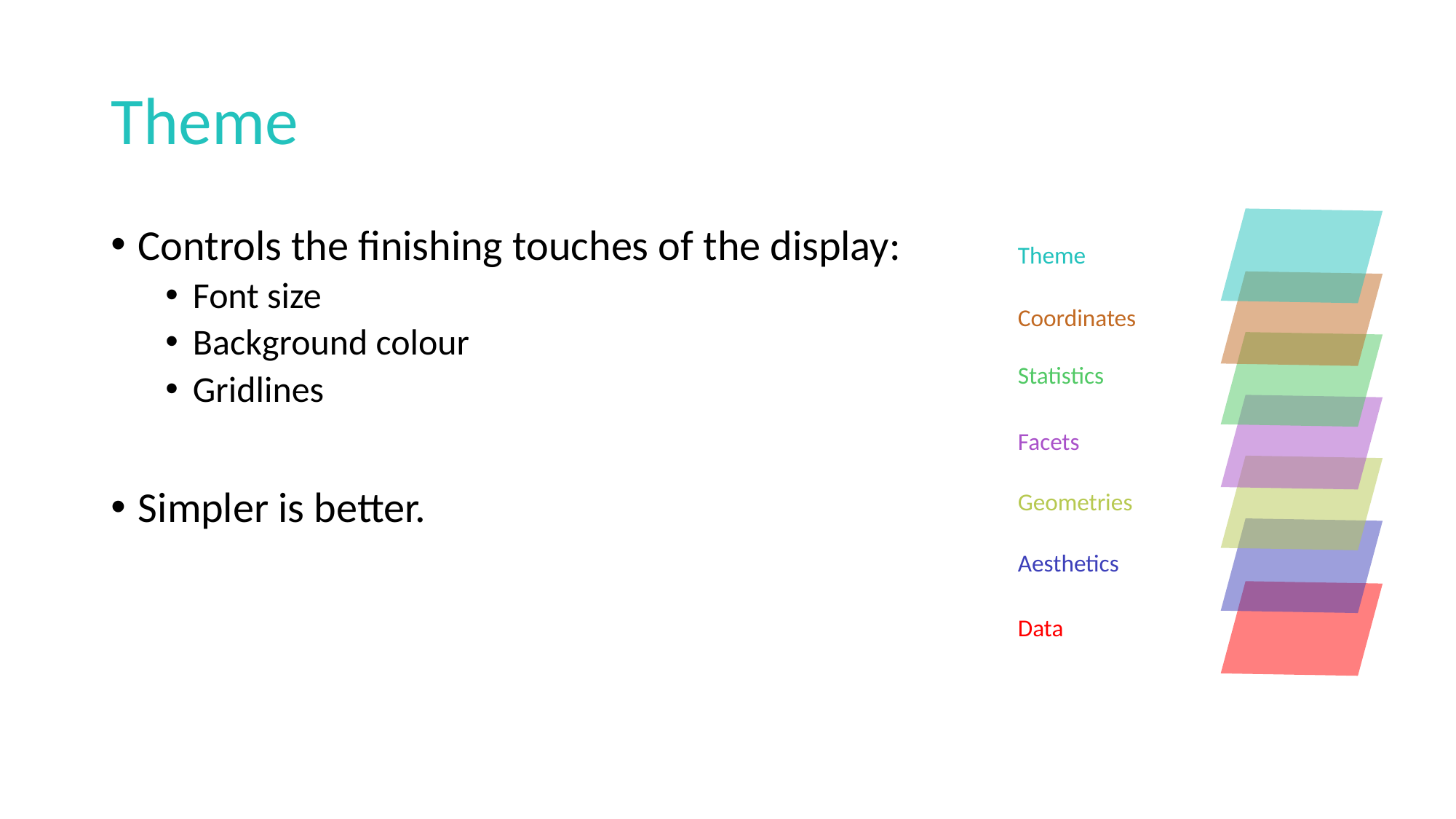

# Theme

Theme
Coordinates
Statistics
Facets
Geometries
Aesthetics
Data

Controls the finishing touches of the display:
Font size
Background colour
Gridlines

Simpler is better.